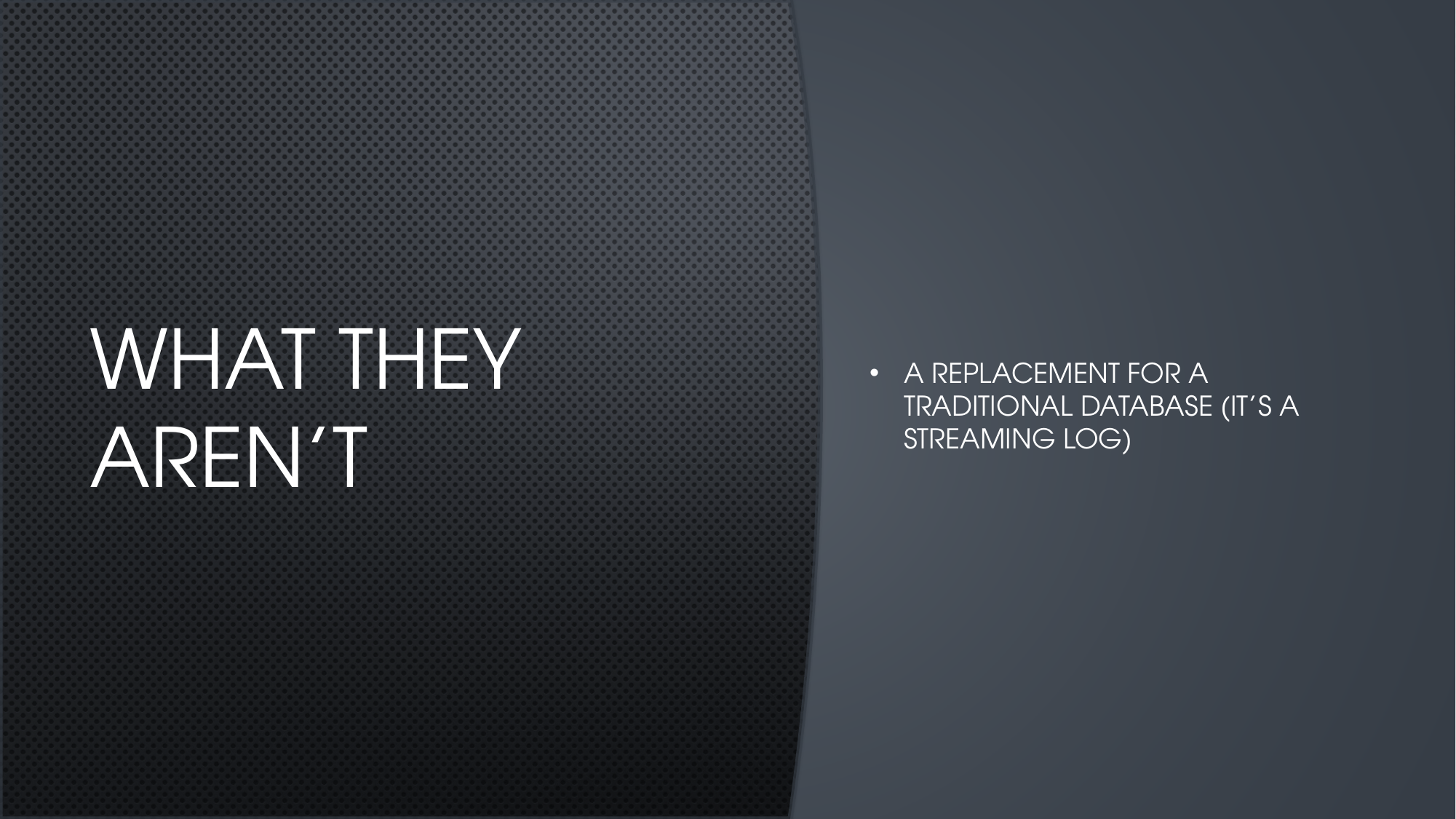

# What they aren’t
A replacement for a traditional database (it’s a streaming log)